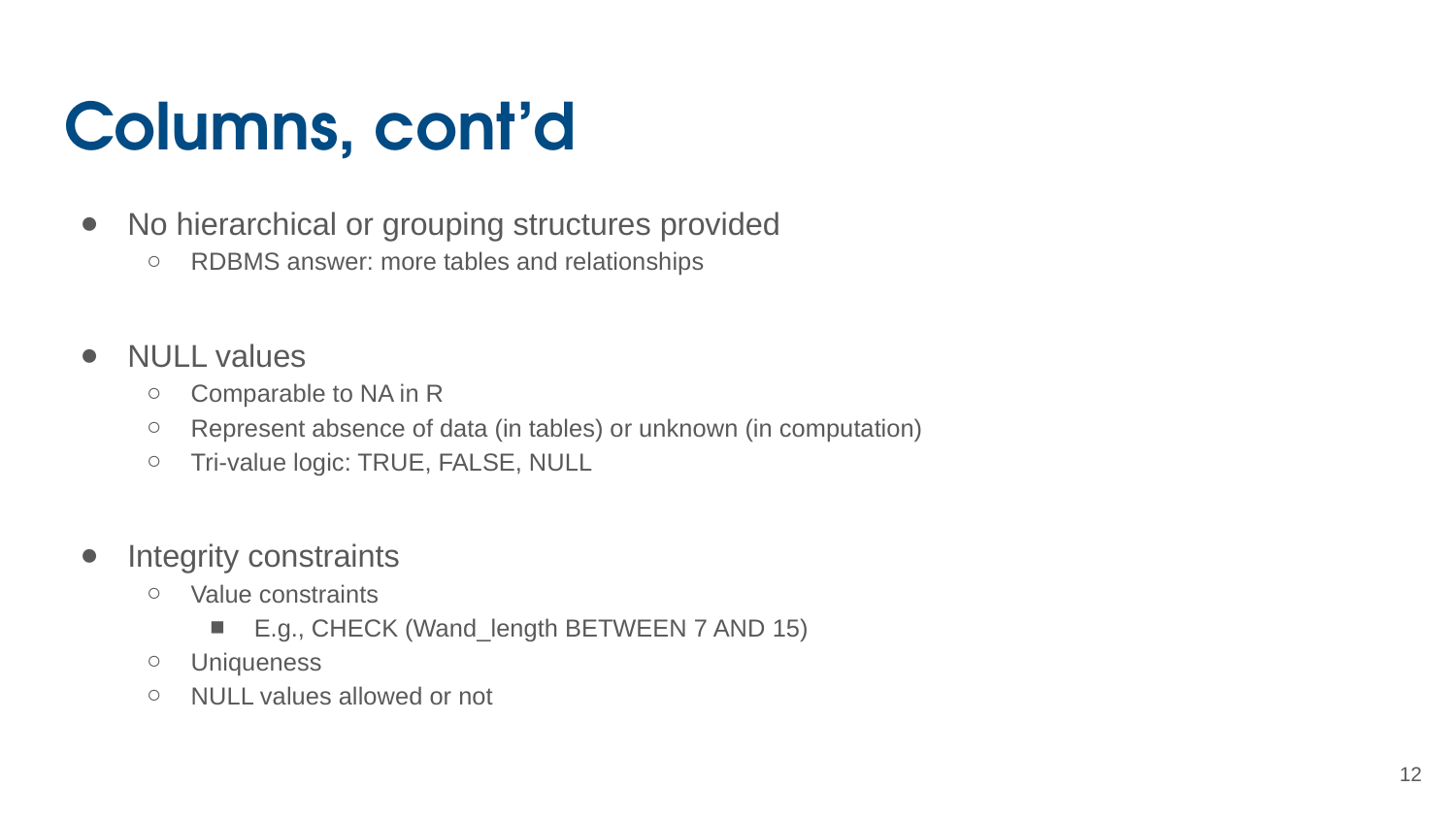

# Columns, cont’d
No hierarchical or grouping structures provided
RDBMS answer: more tables and relationships

NULL values
Comparable to NA in R
Represent absence of data (in tables) or unknown (in computation)
Tri-value logic: TRUE, FALSE, NULL

Integrity constraints
Value constraints
E.g., CHECK (Wand_length BETWEEN 7 AND 15)
Uniqueness
NULL values allowed or not
12